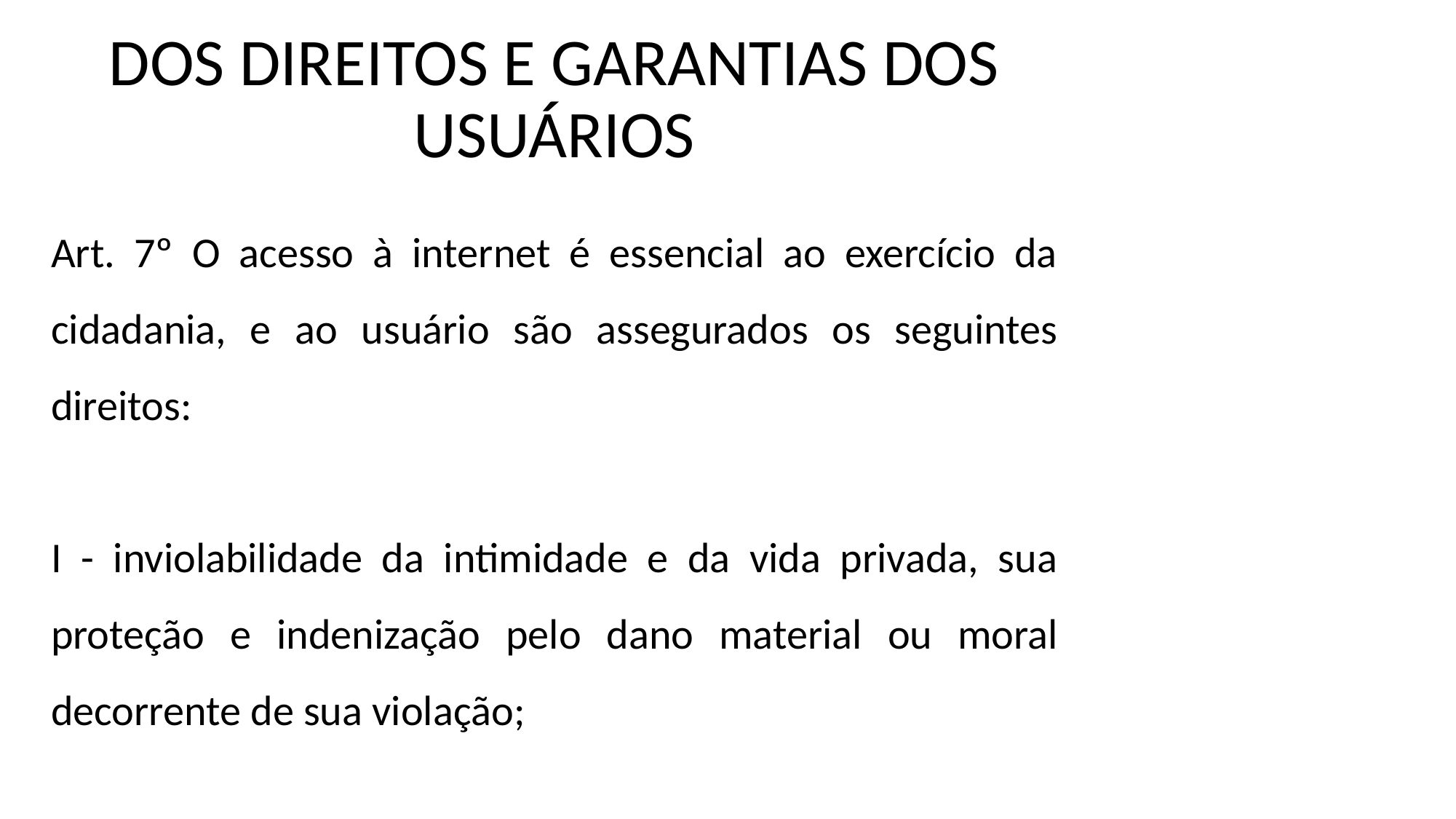

# DOS DIREITOS E GARANTIAS DOS USUÁRIOS
Art. 7º O acesso à internet é essencial ao exercício da cidadania, e ao usuário são assegurados os seguintes direitos:

I - inviolabilidade da intimidade e da vida privada, sua proteção e indenização pelo dano material ou moral decorrente de sua violação;